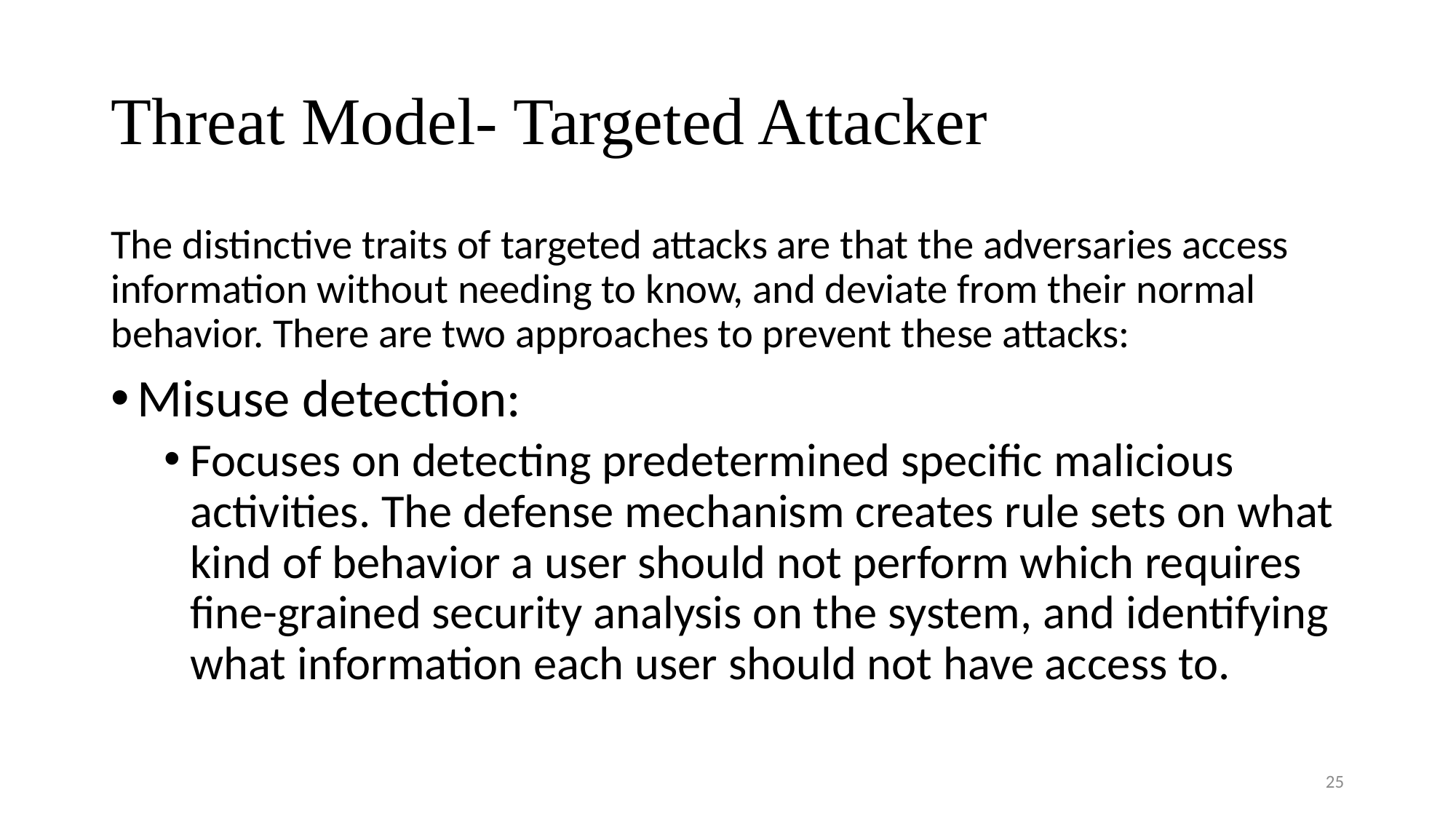

# Threat Model- Targeted Attacker
The distinctive traits of targeted attacks are that the adversaries access information without needing to know, and deviate from their normal behavior. There are two approaches to prevent these attacks:
Misuse detection:
Focuses on detecting predetermined specific malicious activities. The defense mechanism creates rule sets on what kind of behavior a user should not perform which requires fine-grained security analysis on the system, and identifying what information each user should not have access to.

25